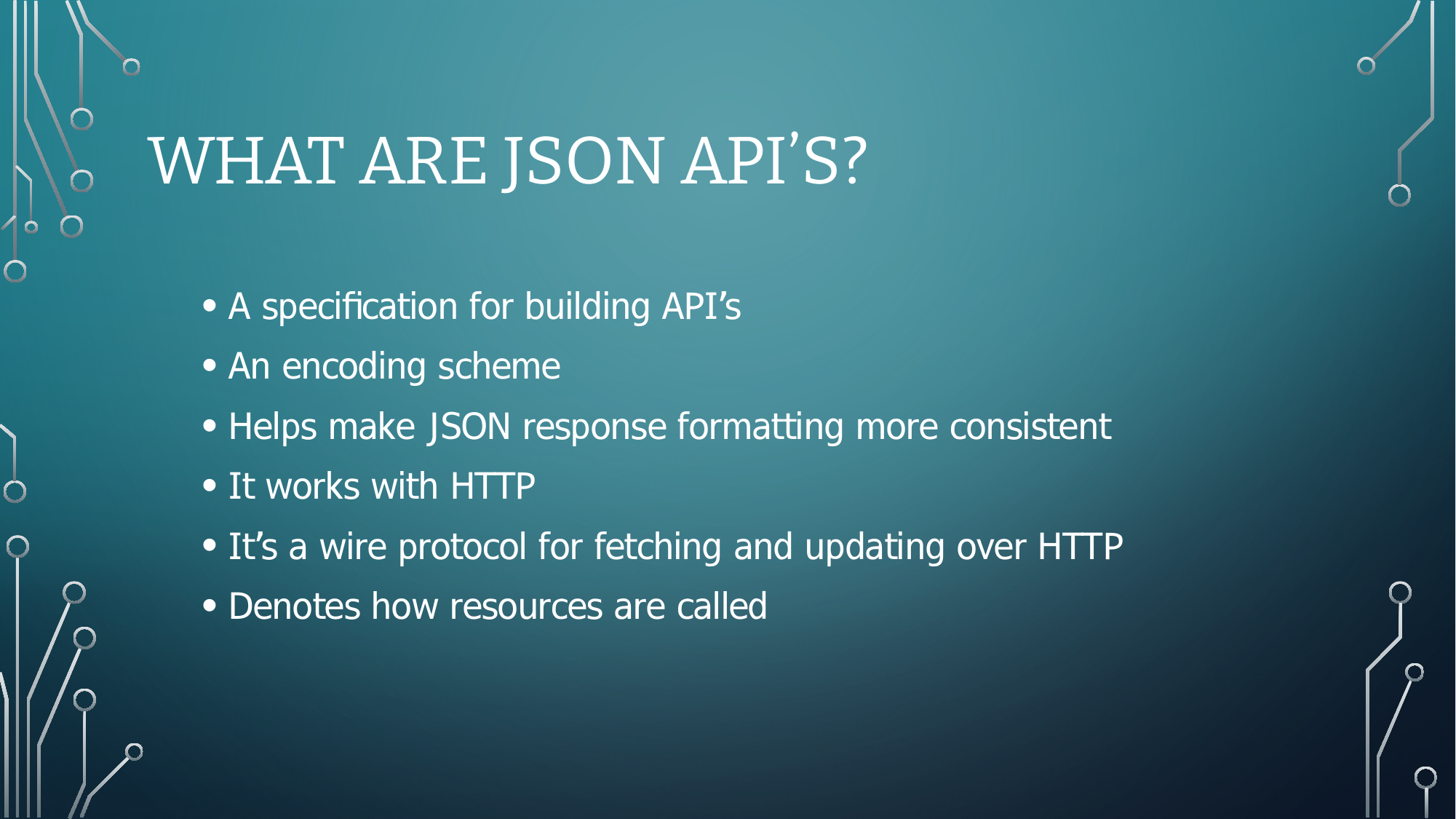

# What are json api’s?
A specification for building API’s
An encoding scheme
Helps make JSON response formatting more consistent
It works with HTTP
It’s a wire protocol for fetching and updating over HTTP
Denotes how resources are called